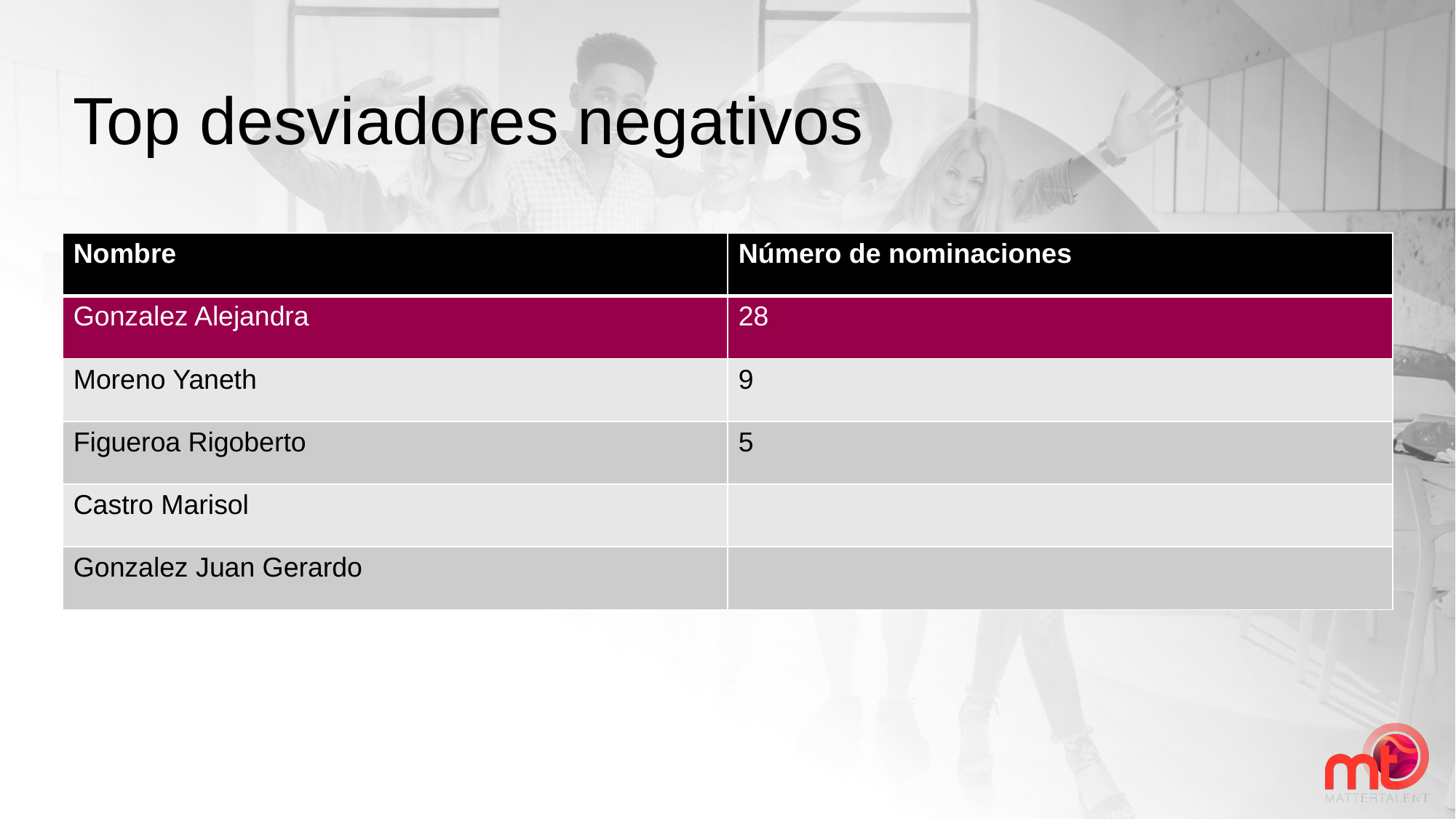

Top desviadores negativos
| Nombre | Número de nominaciones |
| --- | --- |
| Gonzalez Alejandra | 28 |
| Moreno Yaneth | 9 |
| Figueroa Rigoberto | 5 |
| Castro Marisol |  |
| Gonzalez Juan Gerardo |  |